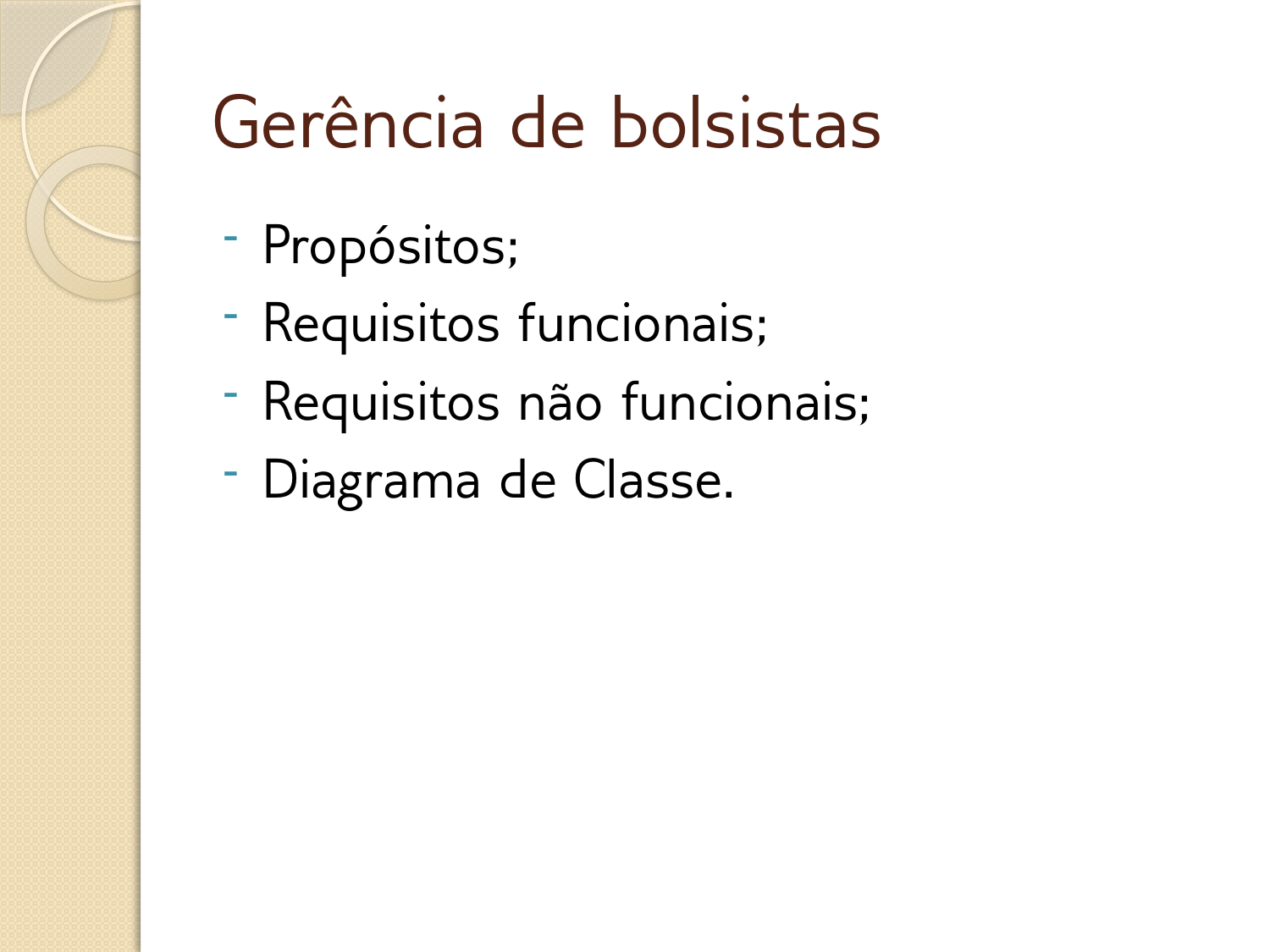

# Gerência de bolsistas
Propósitos;
Requisitos funcionais;
Requisitos não funcionais;
Diagrama de Classe.